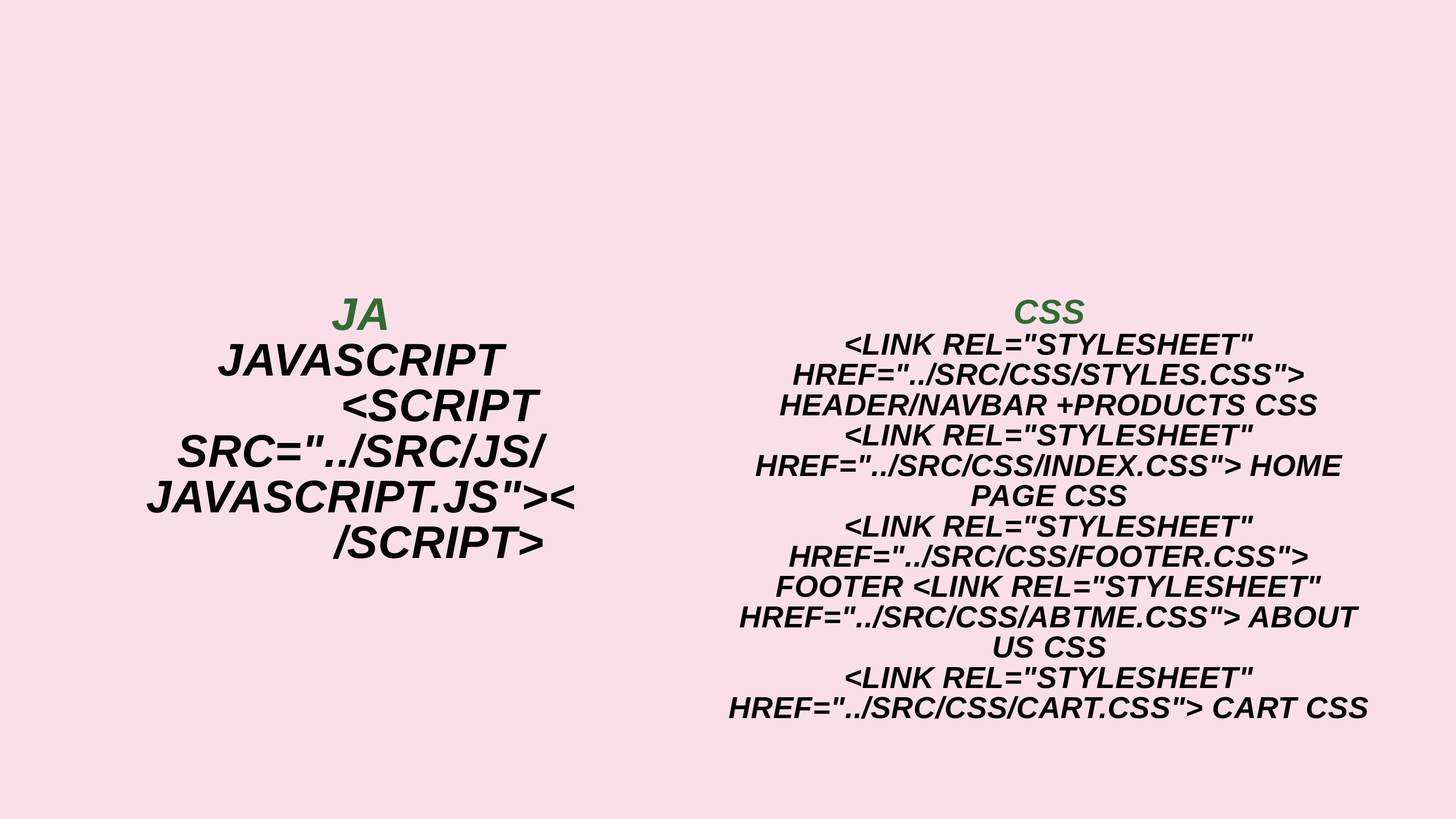

CSS
<LINK REL="STYLESHEET" HREF="../SRC/CSS/STYLES.CSS">
HEADER/NAVBAR +PRODUCTS CSS
<LINK REL="STYLESHEET" HREF="../SRC/CSS/INDEX.CSS"> HOME PAGE CSS
<LINK REL="STYLESHEET" HREF="../SRC/CSS/FOOTER.CSS"> FOOTER <LINK REL="STYLESHEET" HREF="../SRC/CSS/ABTME.CSS"> ABOUT US CSS
<LINK REL="STYLESHEET" HREF="../SRC/CSS/CART.CSS"> CART CSS
JA
JAVASCRIPT
            <SCRIPT
SRC="../SRC/JS/JAVASCRIPT.JS"><
            /SCRIPT>